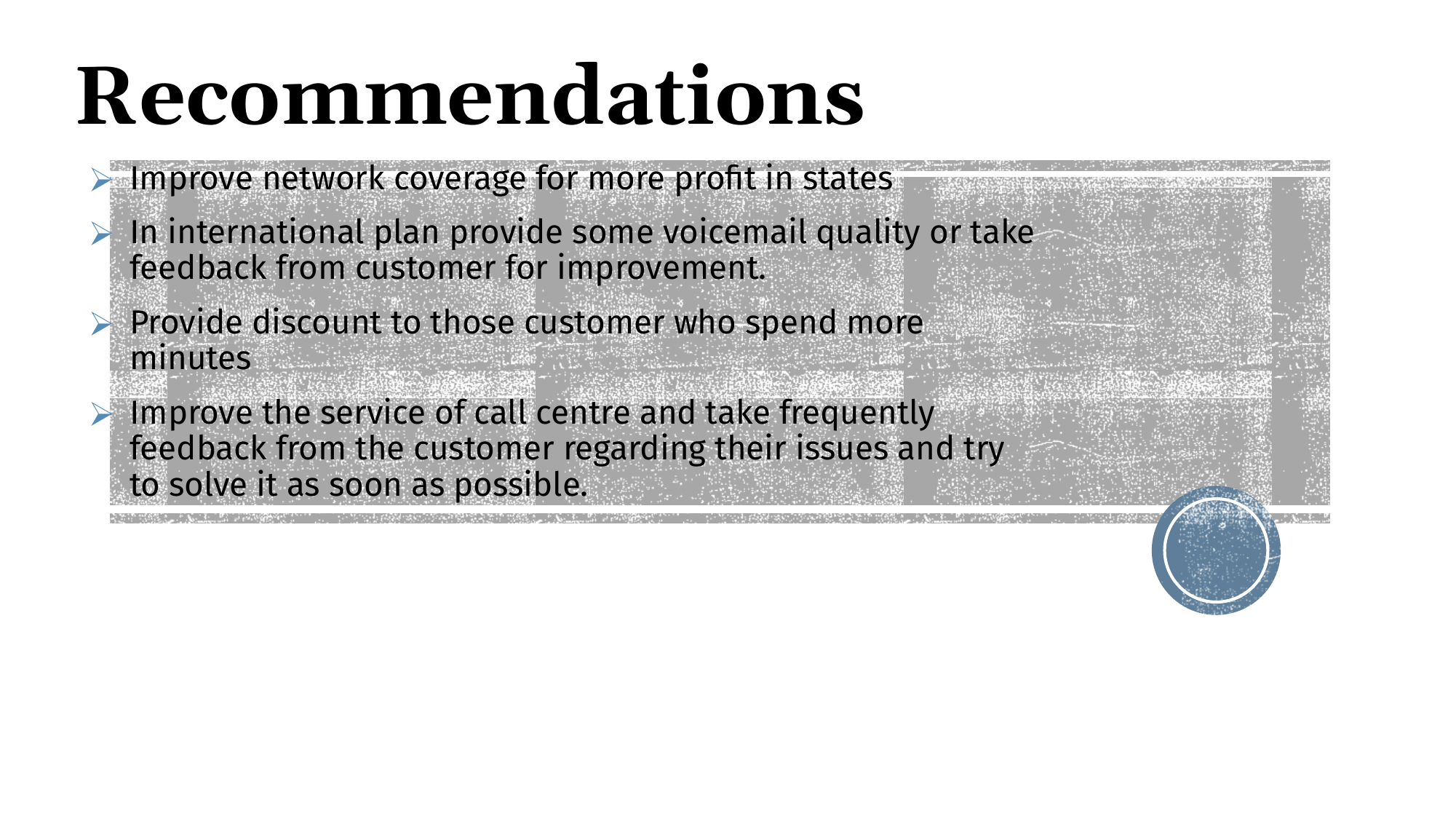

# Recommendations
Improve network coverage for more profit in states
In international plan provide some voicemail quality or take feedback from customer for improvement.
Provide discount to those customer who spend more minutes
Improve the service of call centre and take frequently feedback from the customer regarding their issues and try to solve it as soon as possible.